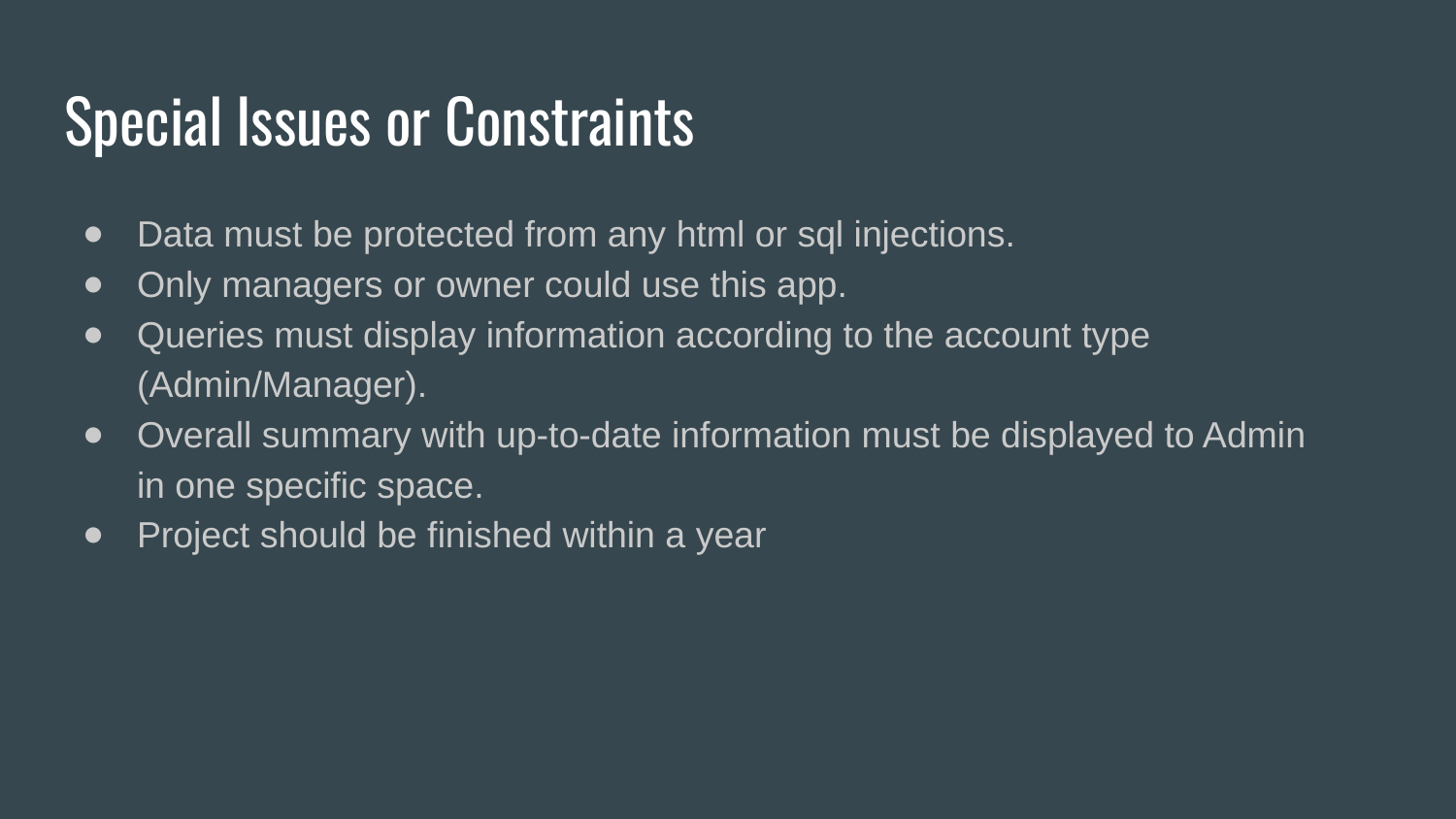

# Special Issues or Constraints
Data must be protected from any html or sql injections.
Only managers or owner could use this app.
Queries must display information according to the account type (Admin/Manager).
Overall summary with up-to-date information must be displayed to Admin in one specific space.
Project should be finished within a year